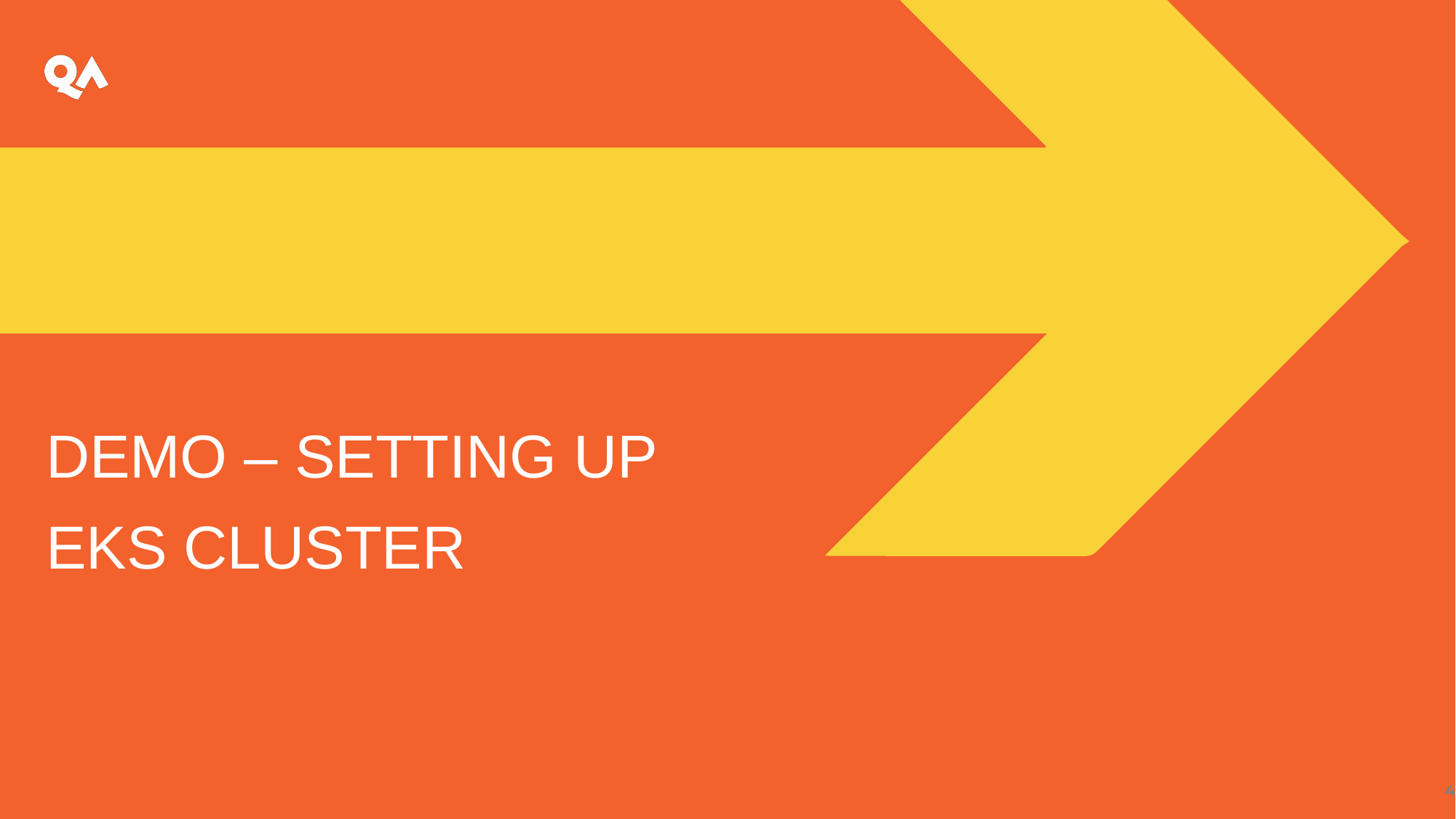

# Demo – Setting up EKS Cluster
4